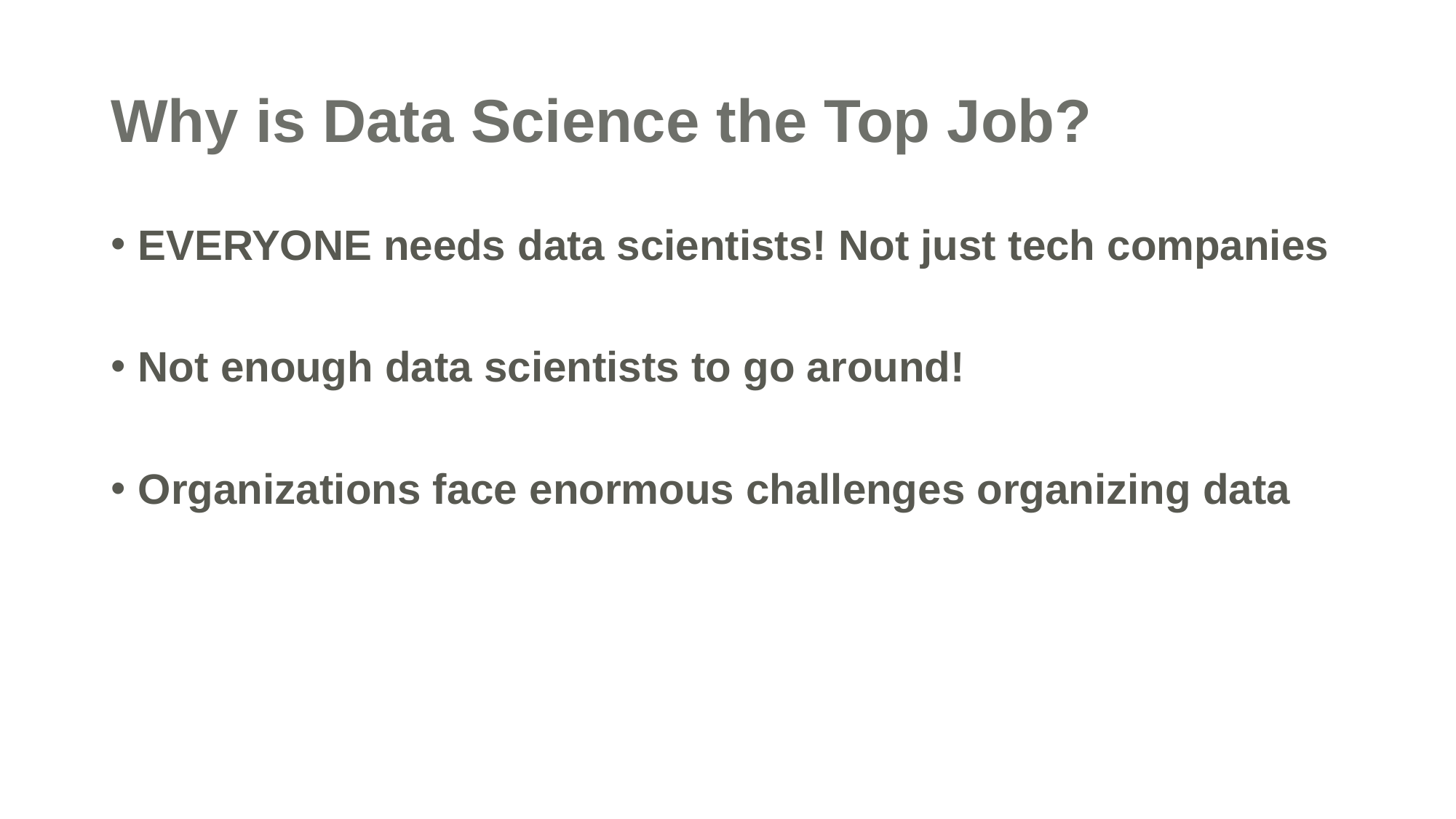

# Why is Data Science the Top Job?
EVERYONE needs data scientists! Not just tech companies

Not enough data scientists to go around!

Organizations face enormous challenges organizing data